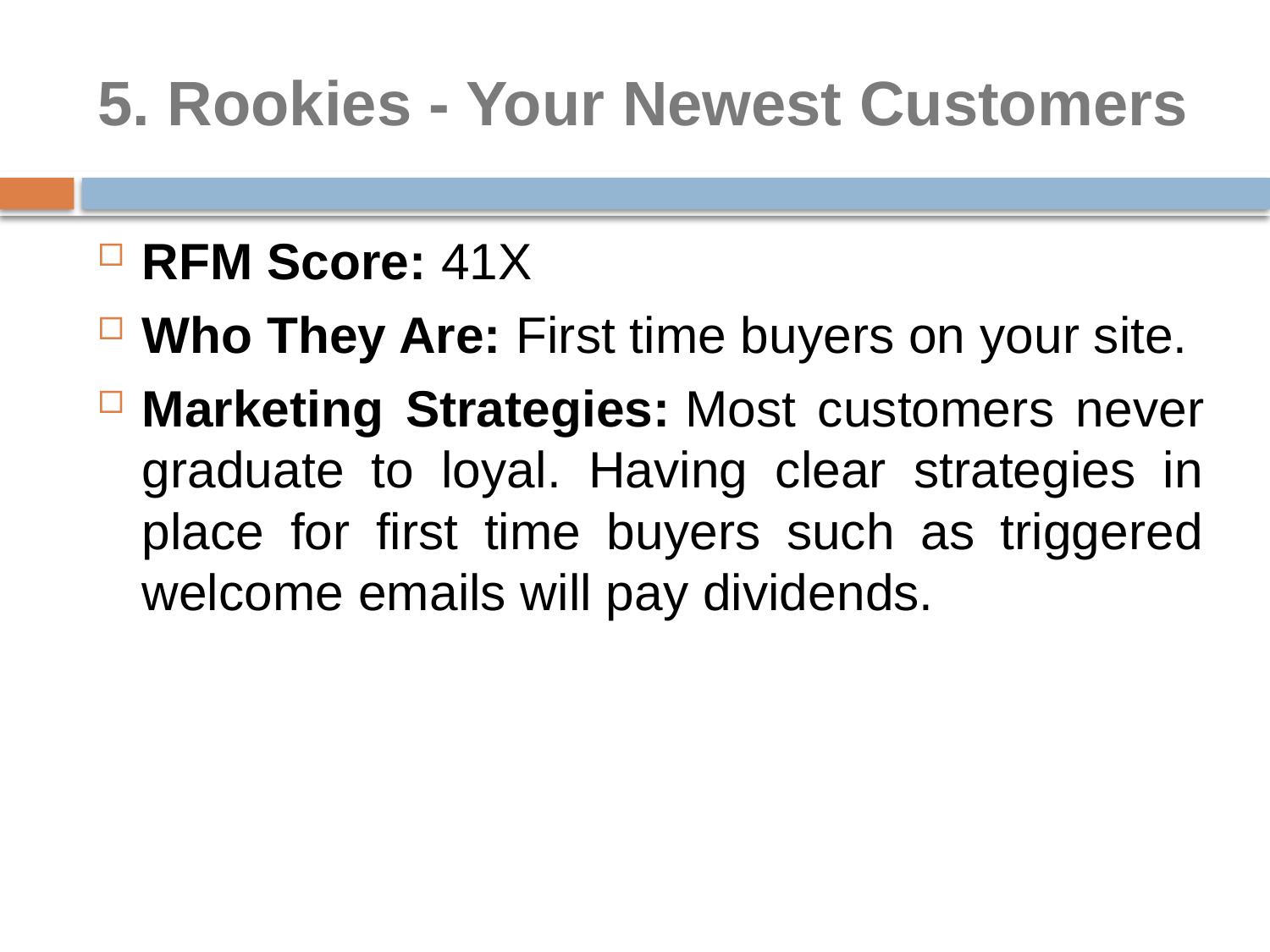

# 5. Rookies - Your Newest Customers
RFM Score: 41X
Who They Are: First time buyers on your site.
Marketing Strategies: Most customers never graduate to loyal. Having clear strategies in place for first time buyers such as triggered welcome emails will pay dividends.